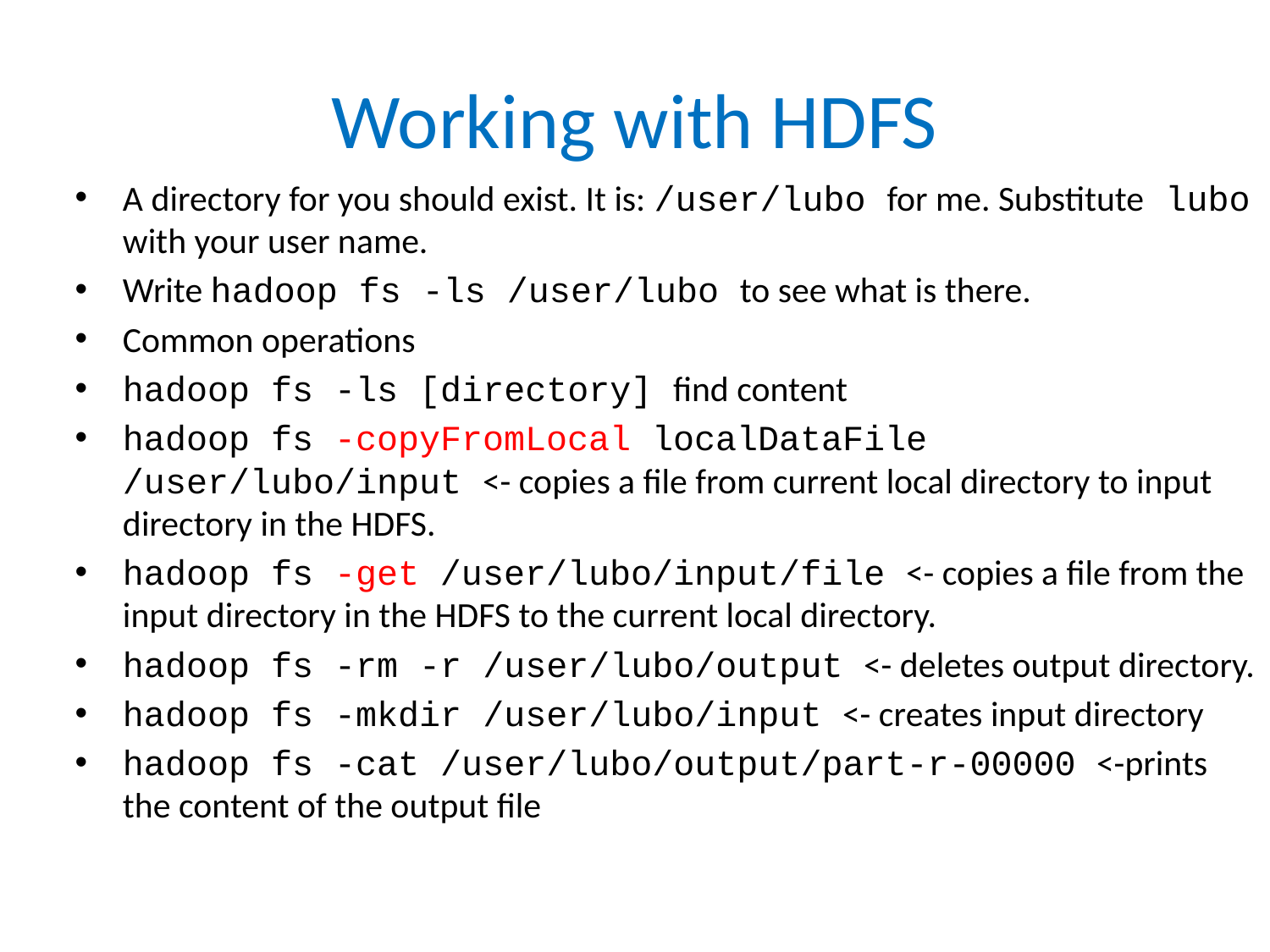

# Working with HDFS
A directory for you should exist. It is: /user/lubo for me. Substitute lubo with your user name.
Write hadoop fs -ls /user/lubo to see what is there.
Common operations
hadoop fs -ls [directory] find content
hadoop fs -copyFromLocal localDataFile /user/lubo/input <- copies a file from current local directory to input directory in the HDFS.
hadoop fs -get /user/lubo/input/file <- copies a file from the input directory in the HDFS to the current local directory.
hadoop fs -rm -r /user/lubo/output <- deletes output directory.
hadoop fs -mkdir /user/lubo/input <- creates input directory
hadoop fs -cat /user/lubo/output/part-r-00000 <-prints the content of the output file